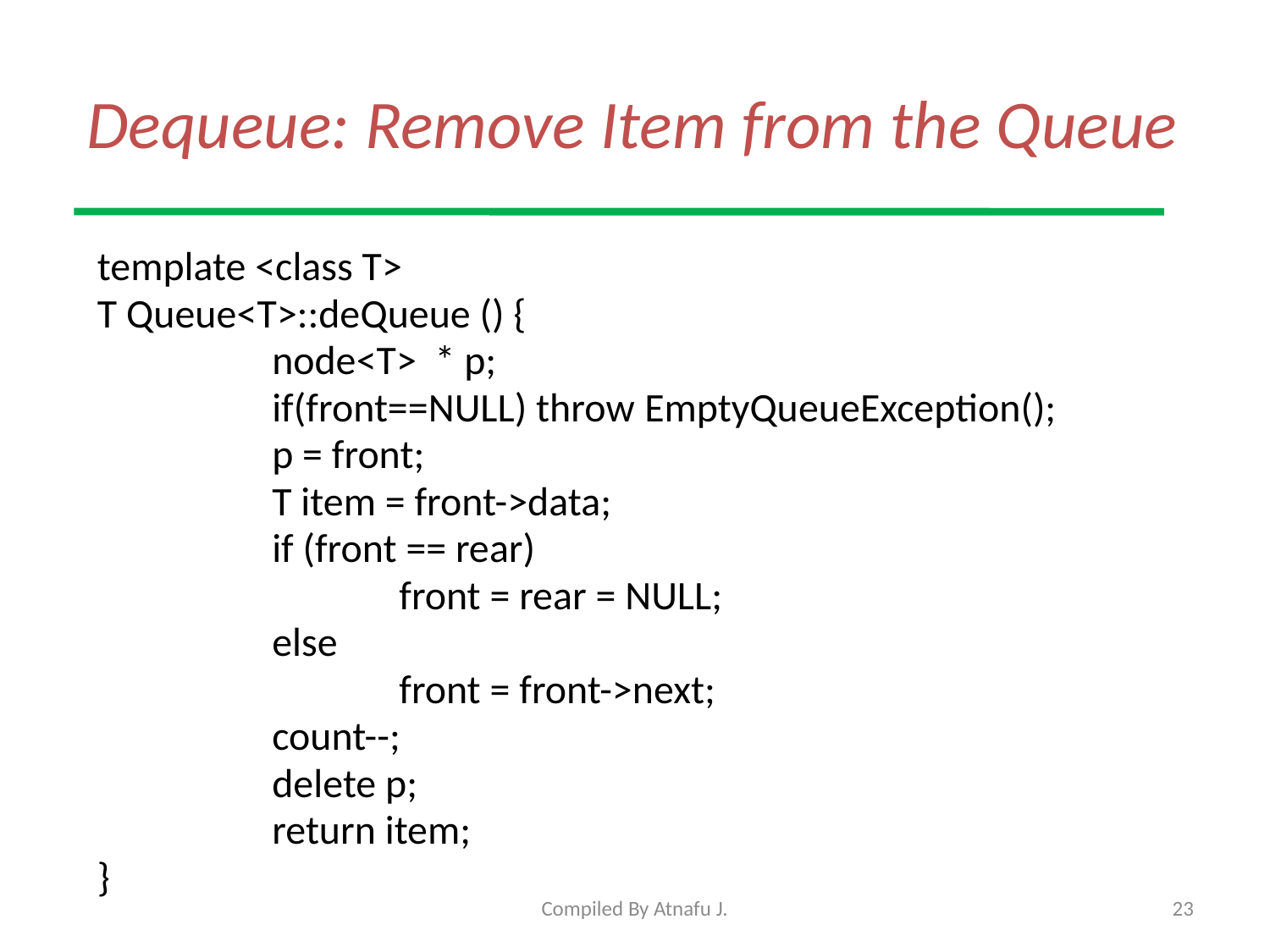

# Dequeue: Remove Item from the Queue
template <class T>
T Queue<T>::deQueue () {
		node<T>  * p;
		if(front==NULL) throw EmptyQueueException();
		p = front;
		T item = front->data;
		if (front == rear)
			front = rear = NULL;
		else
			front = front->next;
		count--;
	    	delete p;
		return item;
}

Compiled By Atnafu J.
23